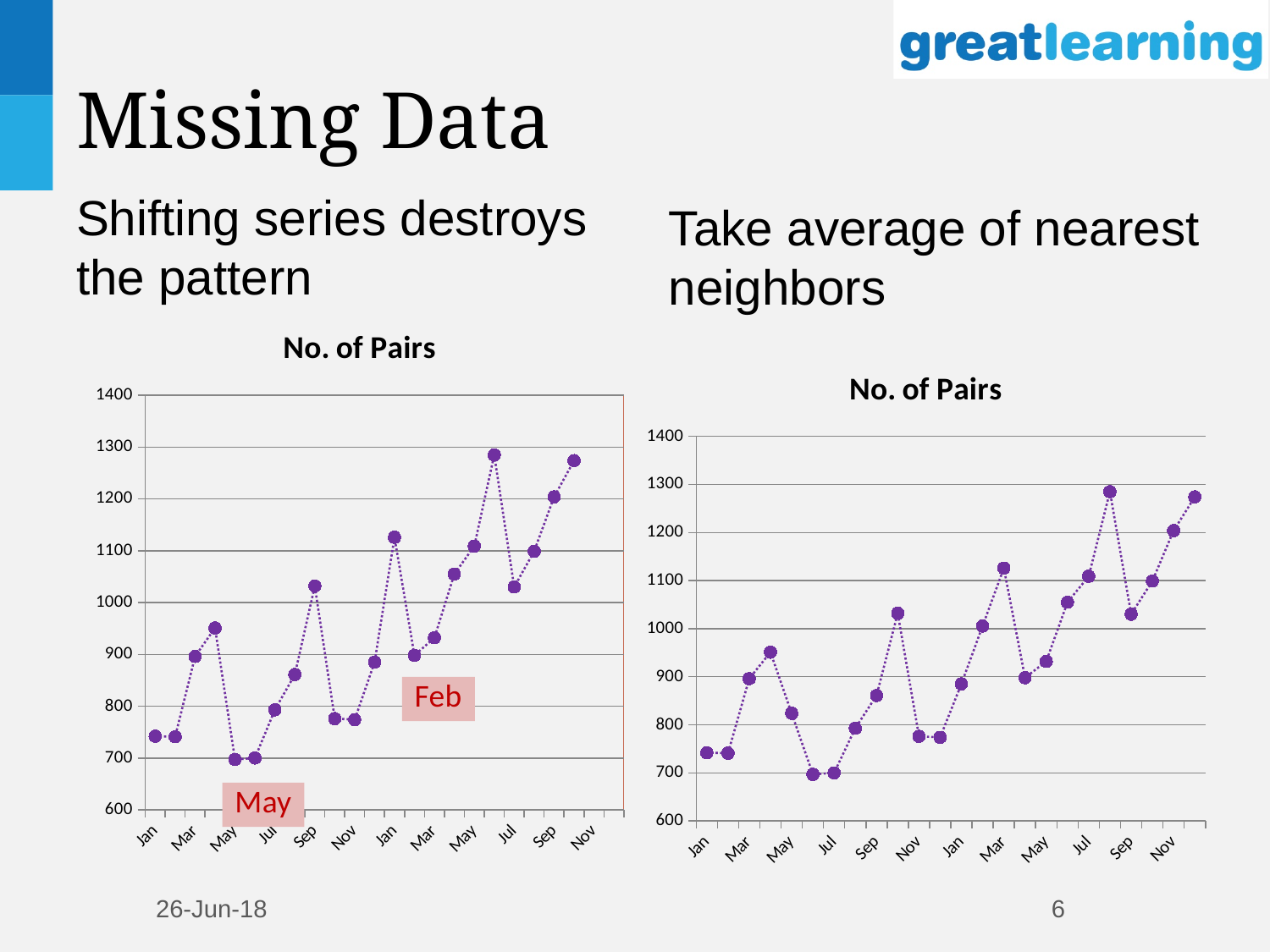

# Missing Data
Shifting series destroys the pattern
Take average of nearest neighbors

[unsupported chart]

### Chart:

| Category | No. of Pairs |
|---|---|
| Jan | 742.0 |
| Feb | 741.0 |
| Mar | 896.0 |
| Apr | 951.0 |
| May | 824.0 |
| Jun | 697.0 |
| Jul | 700.0 |
| Aug | 793.0 |
| Sep | 861.0 |
| Oct | 1032.0 |
| Nov | 776.0 |
| Dec | 774.0 |
| Jan | 885.0 |
| Feb | 1005.5 |
| Mar | 1126.0 |
| Apr | 898.0 |
| May | 932.0 |
| Jun | 1055.0 |
| Jul | 1109.0 |
| Aug | 1285.0 |
| Sep | 1030.0 |
| Oct | 1099.0 |
| Nov | 1204.0 |
| Dec | 1274.0 |
26-Jun-18
6